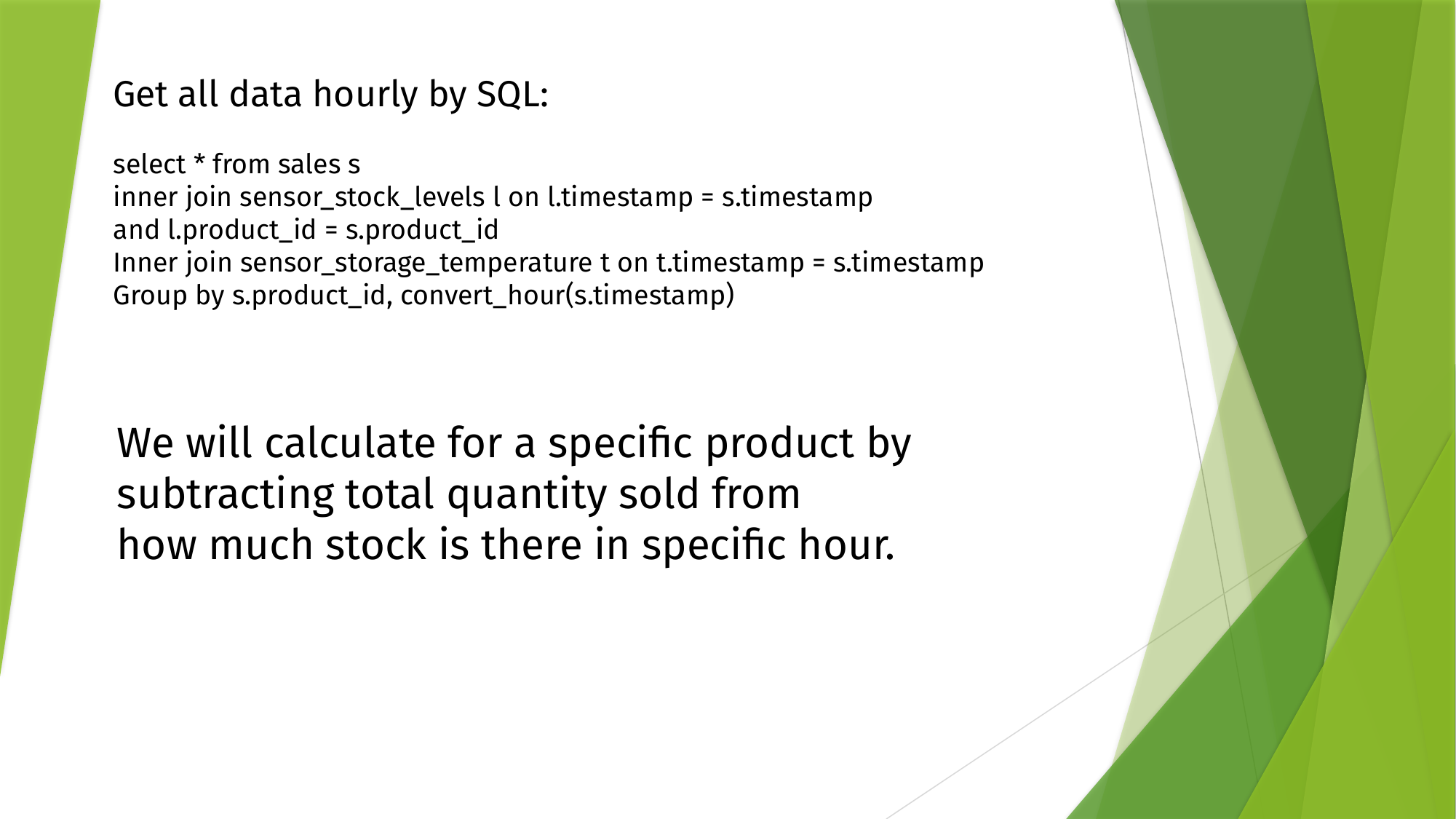

Get all data hourly by SQL:
select * from sales s
inner join sensor_stock_levels l on l.timestamp = s.timestamp
and l.product_id = s.product_id
Inner join sensor_storage_temperature t on t.timestamp = s.timestamp
Group by s.product_id, convert_hour(s.timestamp)

We will calculate for a specific product by
subtracting total quantity sold from
how much stock is there in specific hour.